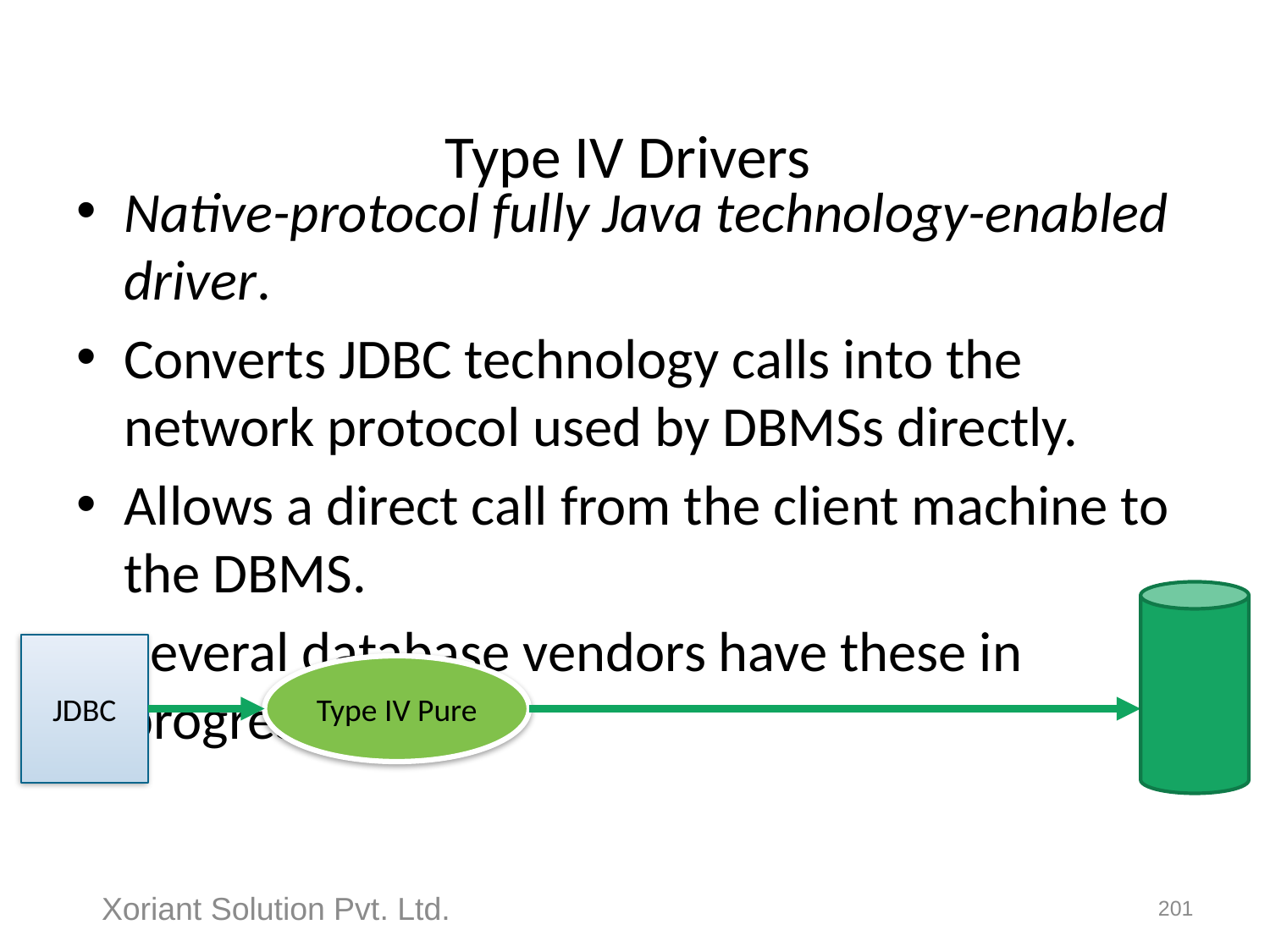

# Type IV Drivers
Native-protocol fully Java technology-enabled driver.
Converts JDBC technology calls into the network protocol used by DBMSs directly.
Allows a direct call from the client machine to the DBMS.
Several database vendors have these in progress.

JDBC
Type IV Pure
Xoriant Solution Pvt. Ltd.
201